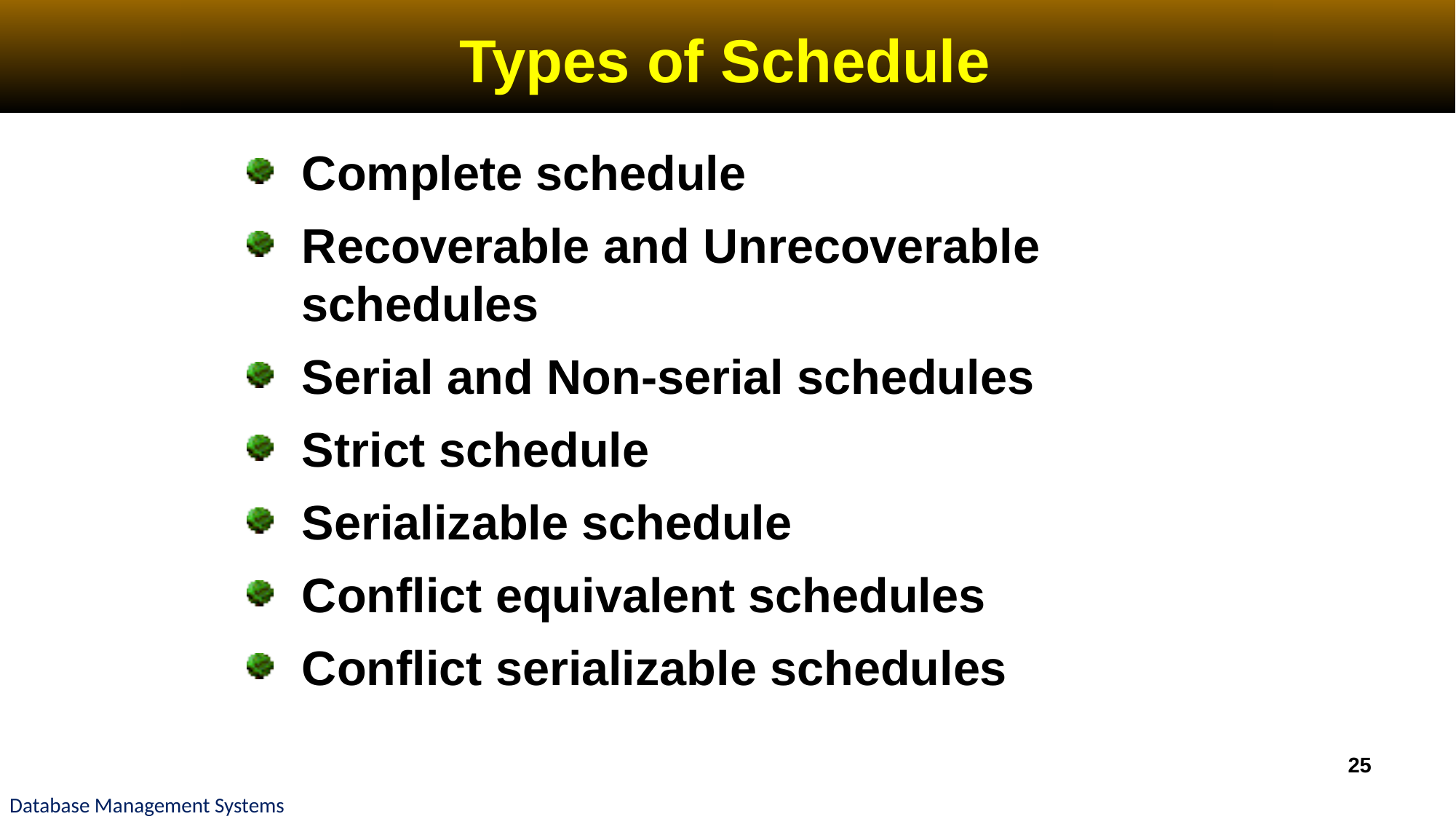

# Types of Schedule
Complete schedule
Recoverable and Unrecoverable schedules
Serial and Non-serial schedules
Strict schedule
Serializable schedule
Conflict equivalent schedules
Conflict serializable schedules

25